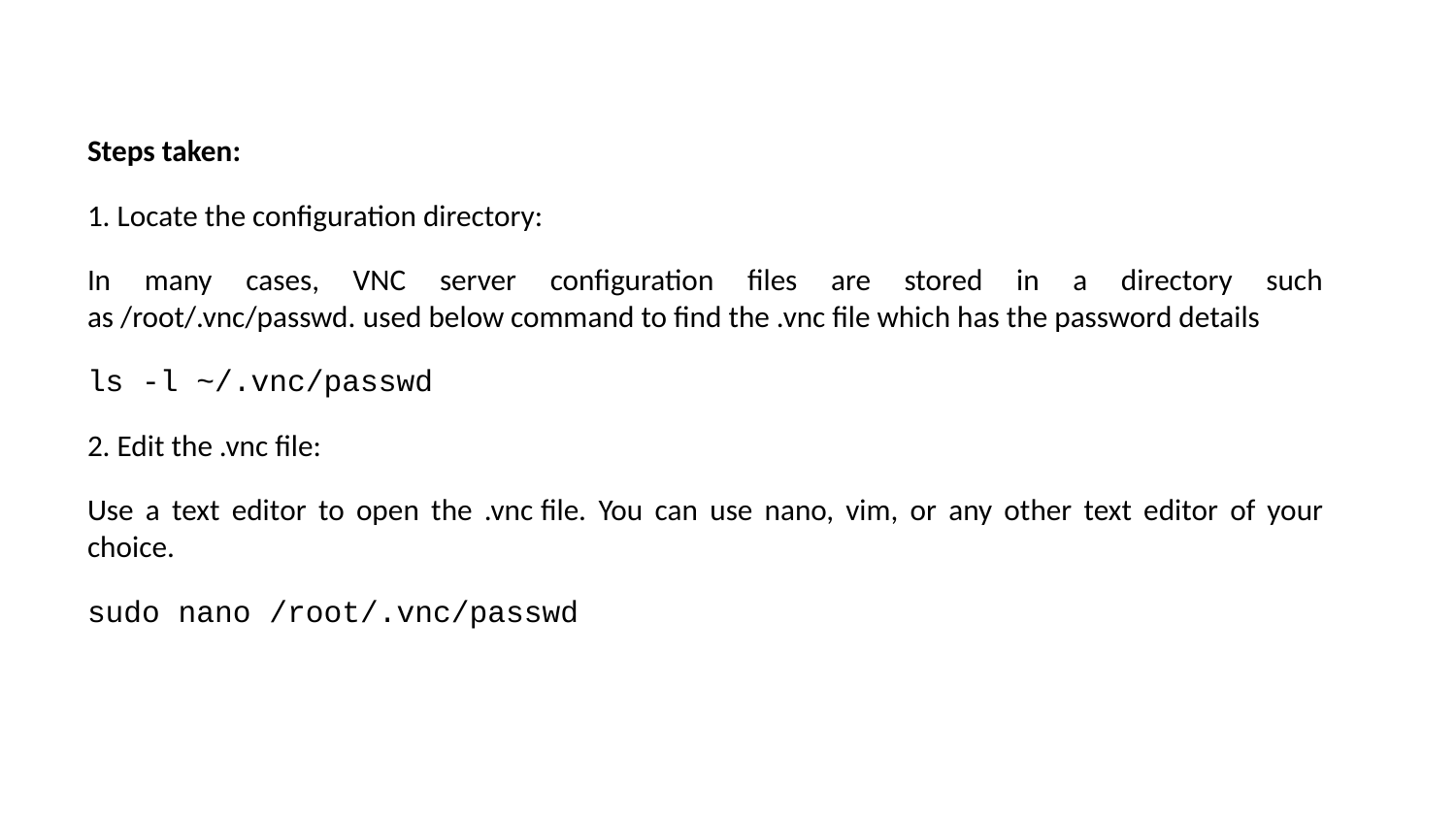

Steps taken:
1. Locate the configuration directory:
In many cases, VNC server configuration files are stored in a directory such as /root/.vnc/passwd. used below command to find the .vnc file which has the password details
ls -l ~/.vnc/passwd
2. Edit the .vnc file:
Use a text editor to open the .vnc file. You can use nano, vim, or any other text editor of your choice.
sudo nano /root/.vnc/passwd